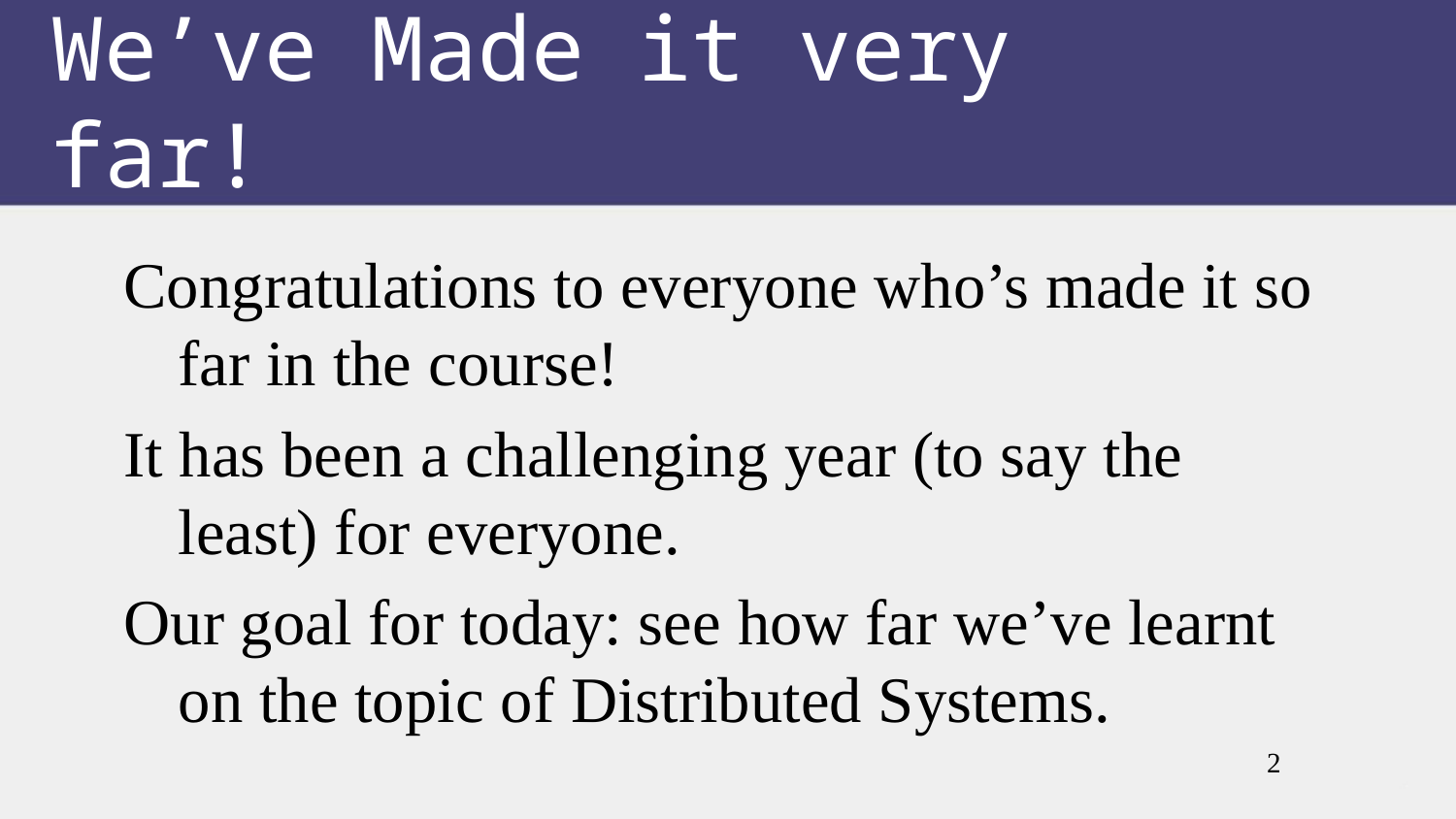

# We’ve Made it very far!
Congratulations to everyone who’s made it so far in the course!
It has been a challenging year (to say the least) for everyone.
Our goal for today: see how far we’ve learnt on the topic of Distributed Systems.
2